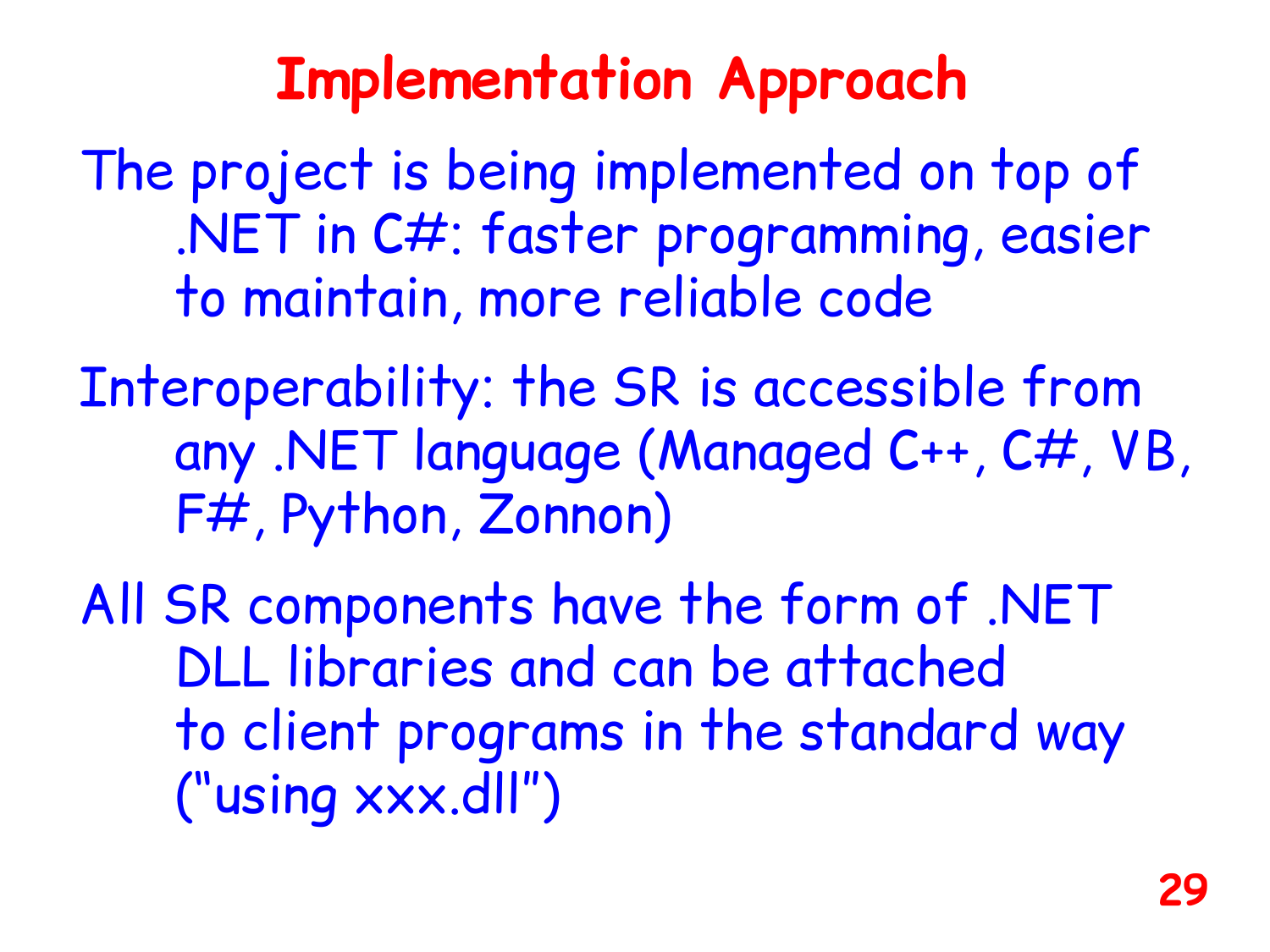

Implementation Approach
  The project is being implemented on top of
	.NET in C#: faster programming, easier
	to maintain, more reliable code
  Interoperability: the SR is accessible from
	any .NET language (Managed C++, C#, VB,
	F#, Python, Zonnon)
  All SR components have the form of .NET
	DLL libraries and can be attached
	to client programs in the standard way
	(“using xxx.dll”)
29